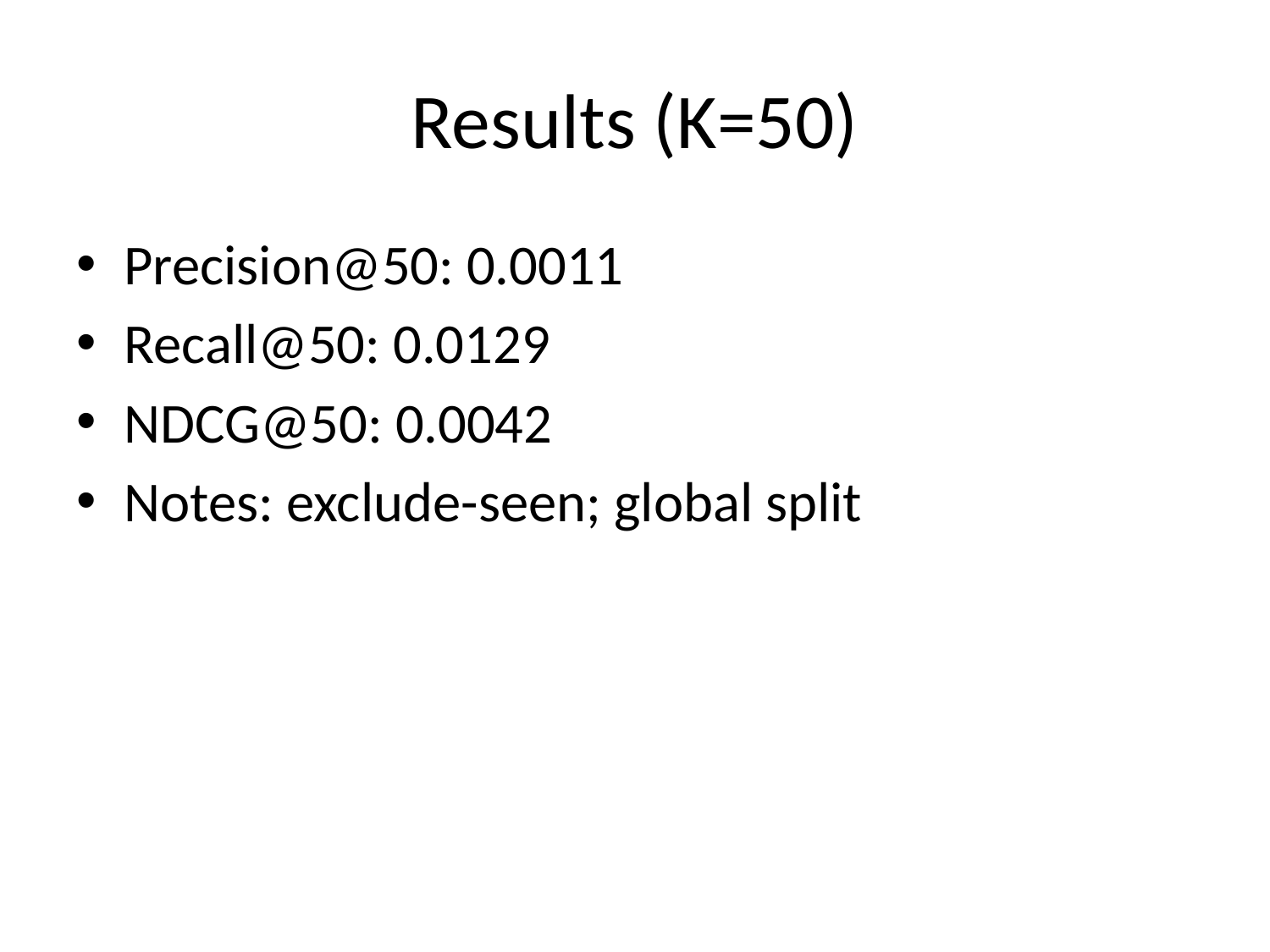

# Results (K=50)
Precision@50: 0.0011
Recall@50: 0.0129
NDCG@50: 0.0042
Notes: exclude-seen; global split